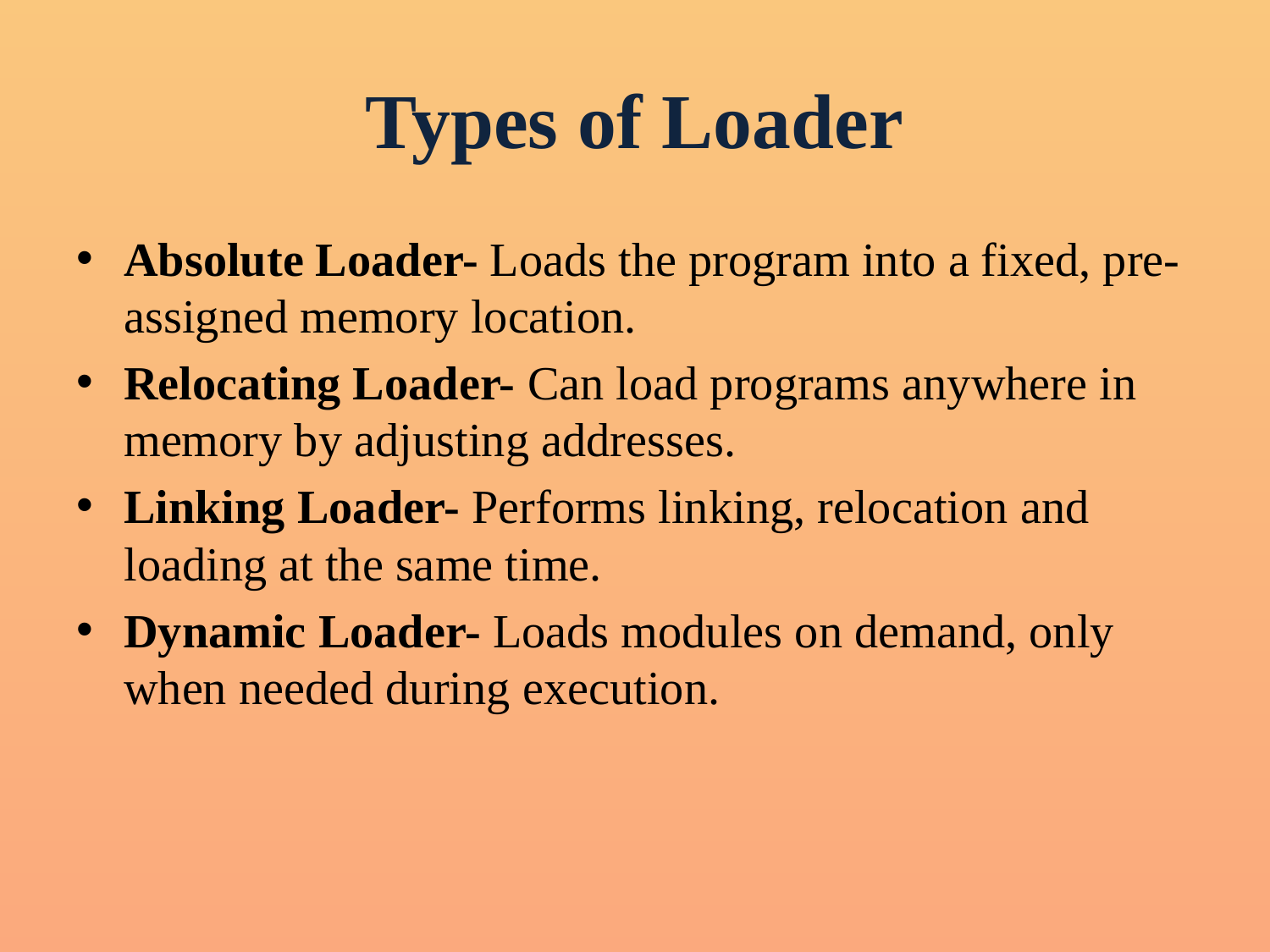

# Types of Loader
Absolute Loader- Loads the program into a fixed, pre-assigned memory location.
Relocating Loader- Can load programs anywhere in memory by adjusting addresses.
Linking Loader- Performs linking, relocation and loading at the same time.
Dynamic Loader- Loads modules on demand, only when needed during execution.